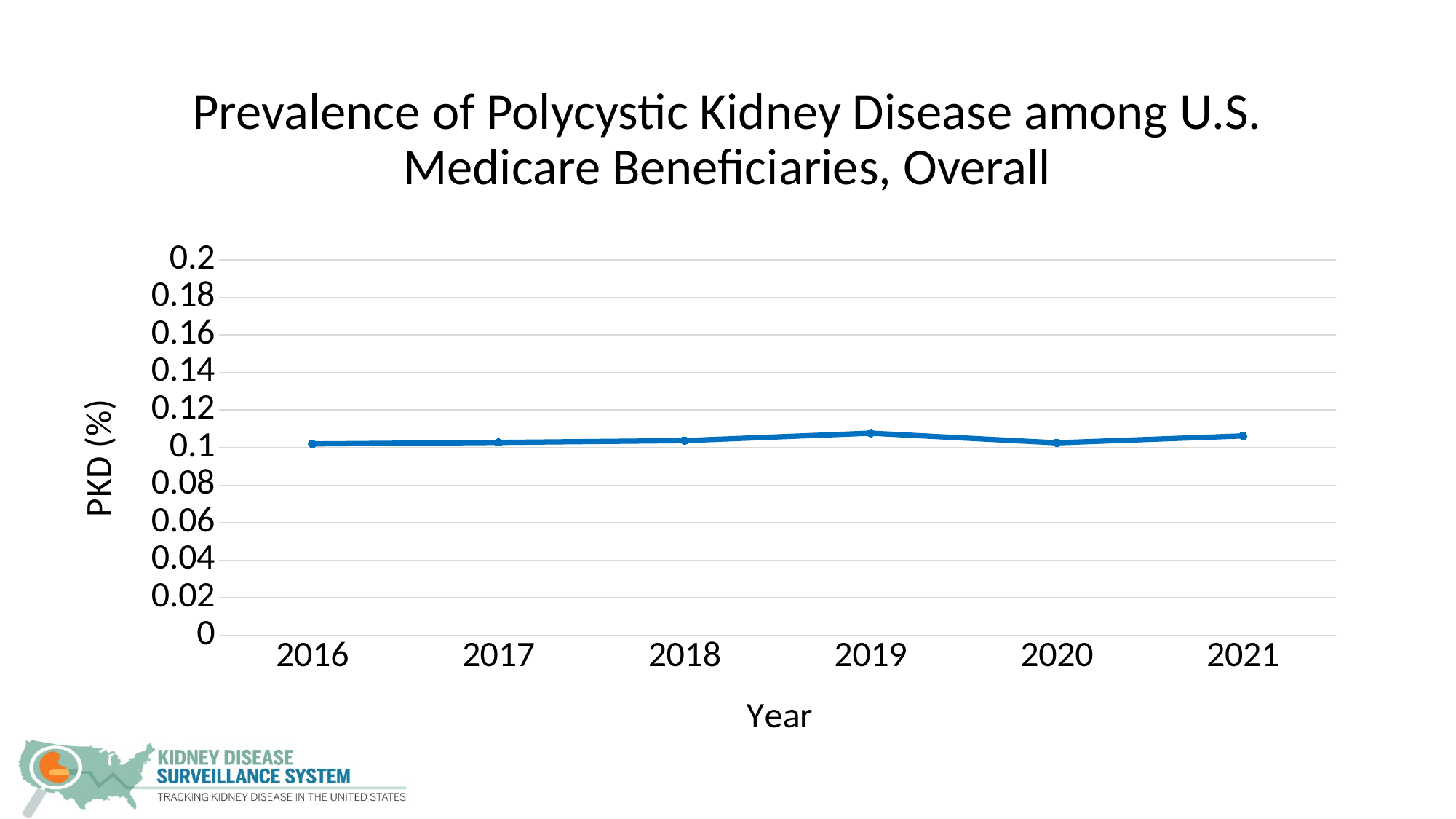

# Prevalence of Polycystic Kidney Disease among U.S. Medicare Beneficiaries, Overall

### Chart

| Category |  |
|---|---|
| 2016 | 0.10194446601783007 |
| 2017 | 0.10270207953443888 |
| 2018 | 0.10366434814349157 |
| 2019 | 0.10764906405119311 |
| 2020 | 0.1025027690615091 |
| 2021 | 0.10618348842558008 |